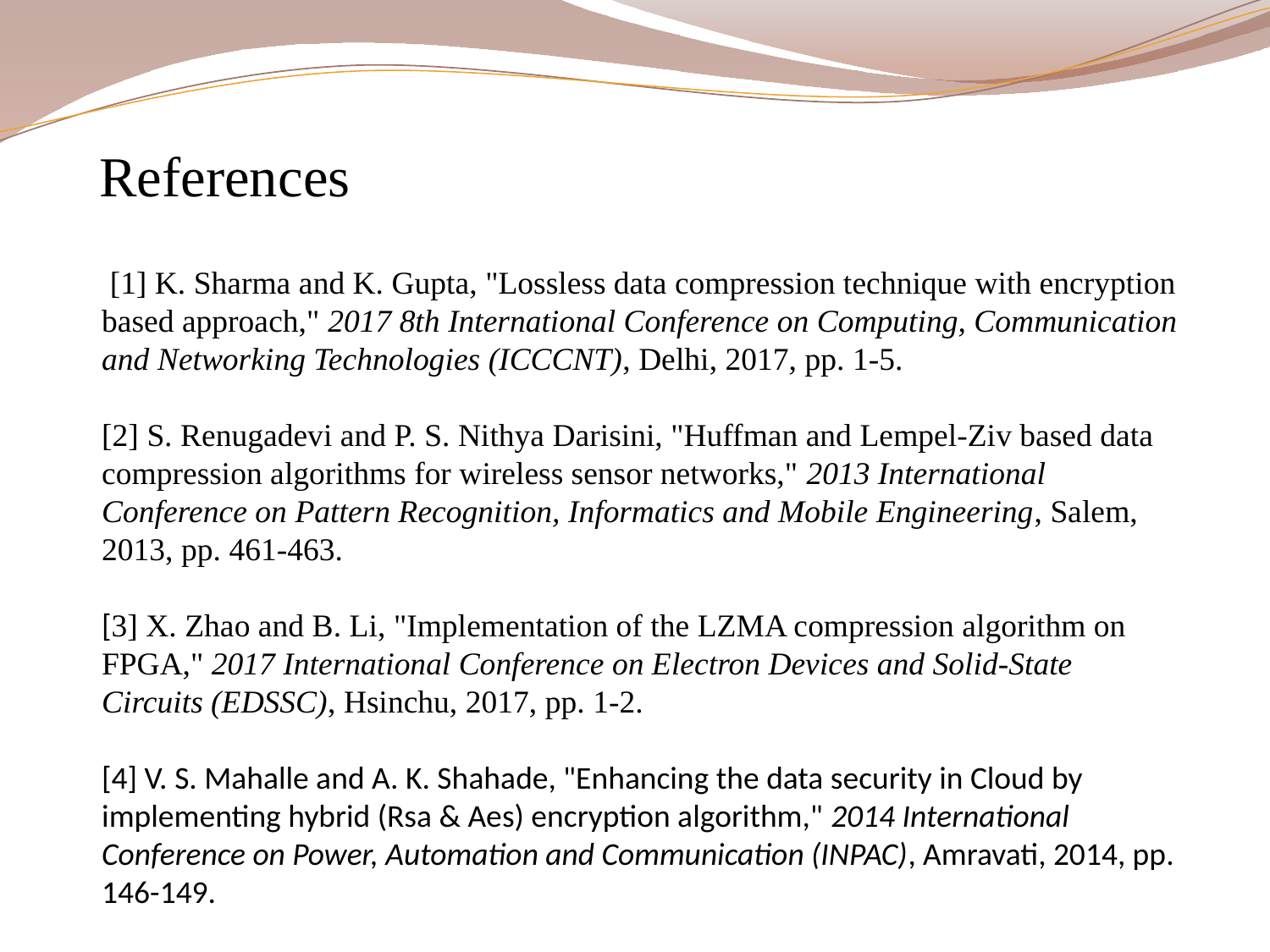

References

 [1] K. Sharma and K. Gupta, "Lossless data compression technique with encryption based approach," 2017 8th International Conference on Computing, Communication and Networking Technologies (ICCCNT), Delhi, 2017, pp. 1-5.

[2] S. Renugadevi and P. S. Nithya Darisini, "Huffman and Lempel-Ziv based data compression algorithms for wireless sensor networks," 2013 International Conference on Pattern Recognition, Informatics and Mobile Engineering, Salem, 2013, pp. 461-463.

[3] X. Zhao and B. Li, "Implementation of the LZMA compression algorithm on FPGA," 2017 International Conference on Electron Devices and Solid-State Circuits (EDSSC), Hsinchu, 2017, pp. 1-2.

[4] V. S. Mahalle and A. K. Shahade, "Enhancing the data security in Cloud by implementing hybrid (Rsa & Aes) encryption algorithm," 2014 International Conference on Power, Automation and Communication (INPAC), Amravati, 2014, pp. 146-149.